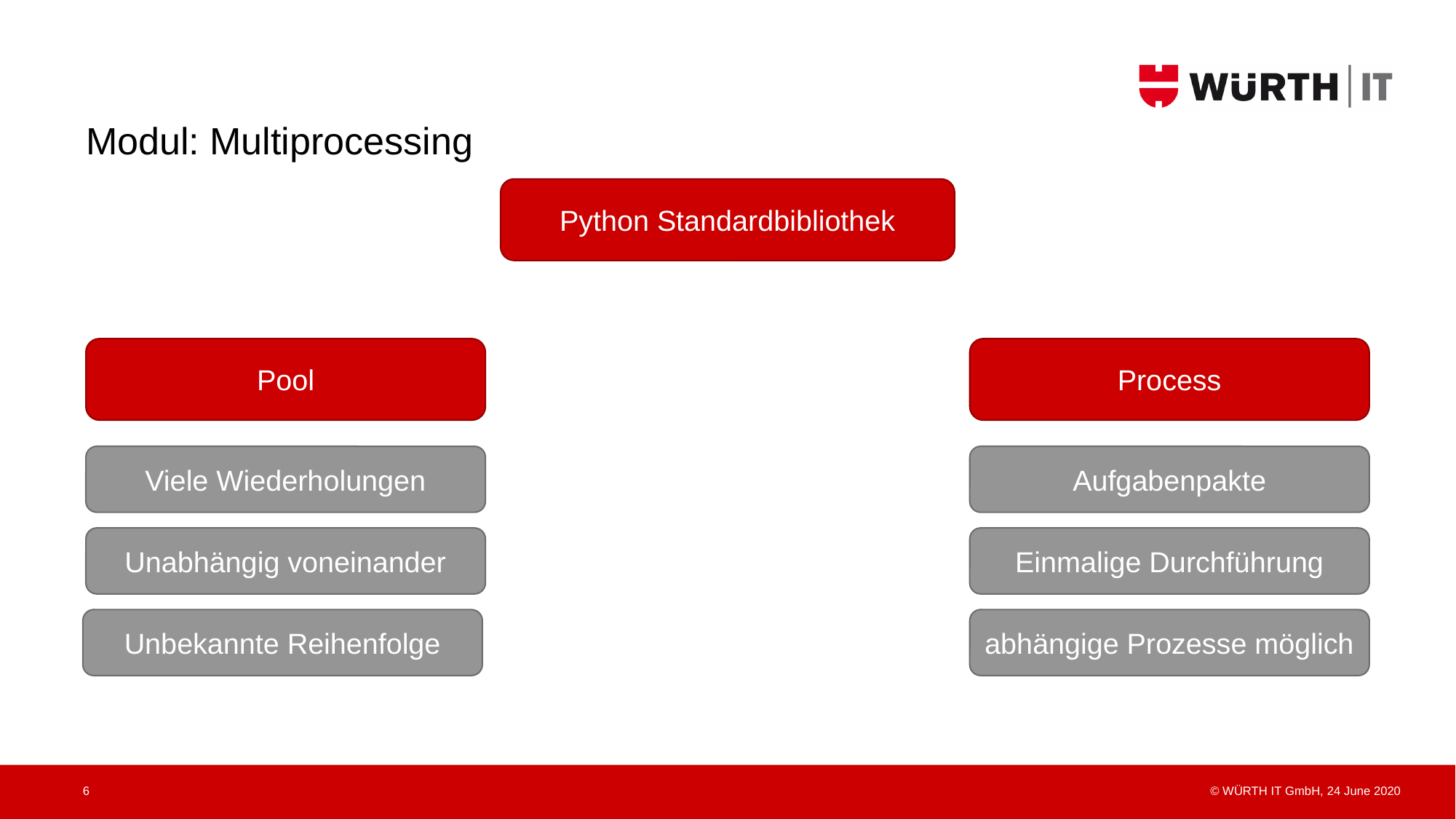

# Modul: Multiprocessing
Python Standardbibliothek
Process
Pool
Viele Wiederholungen
Aufgabenpakte
Unabhängig voneinander
Einmalige Durchführung
abhängige Prozesse möglich
Unbekannte Reihenfolge
6
© WÜRTH IT GmbH, 24 June 2020